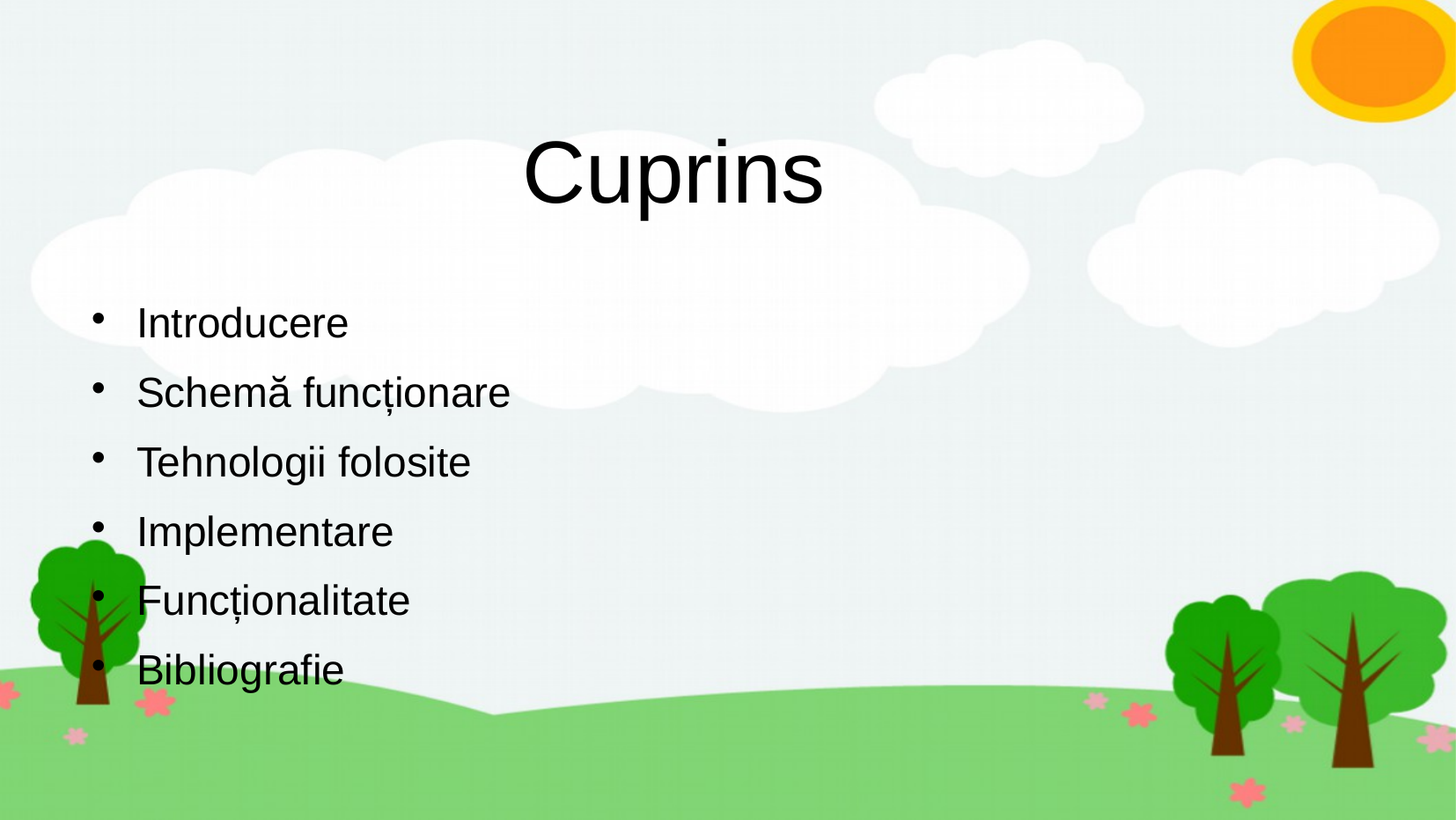

# Cuprins
Introducere
Schemă funcționare
Tehnologii folosite
Implementare
Funcționalitate
Bibliografie